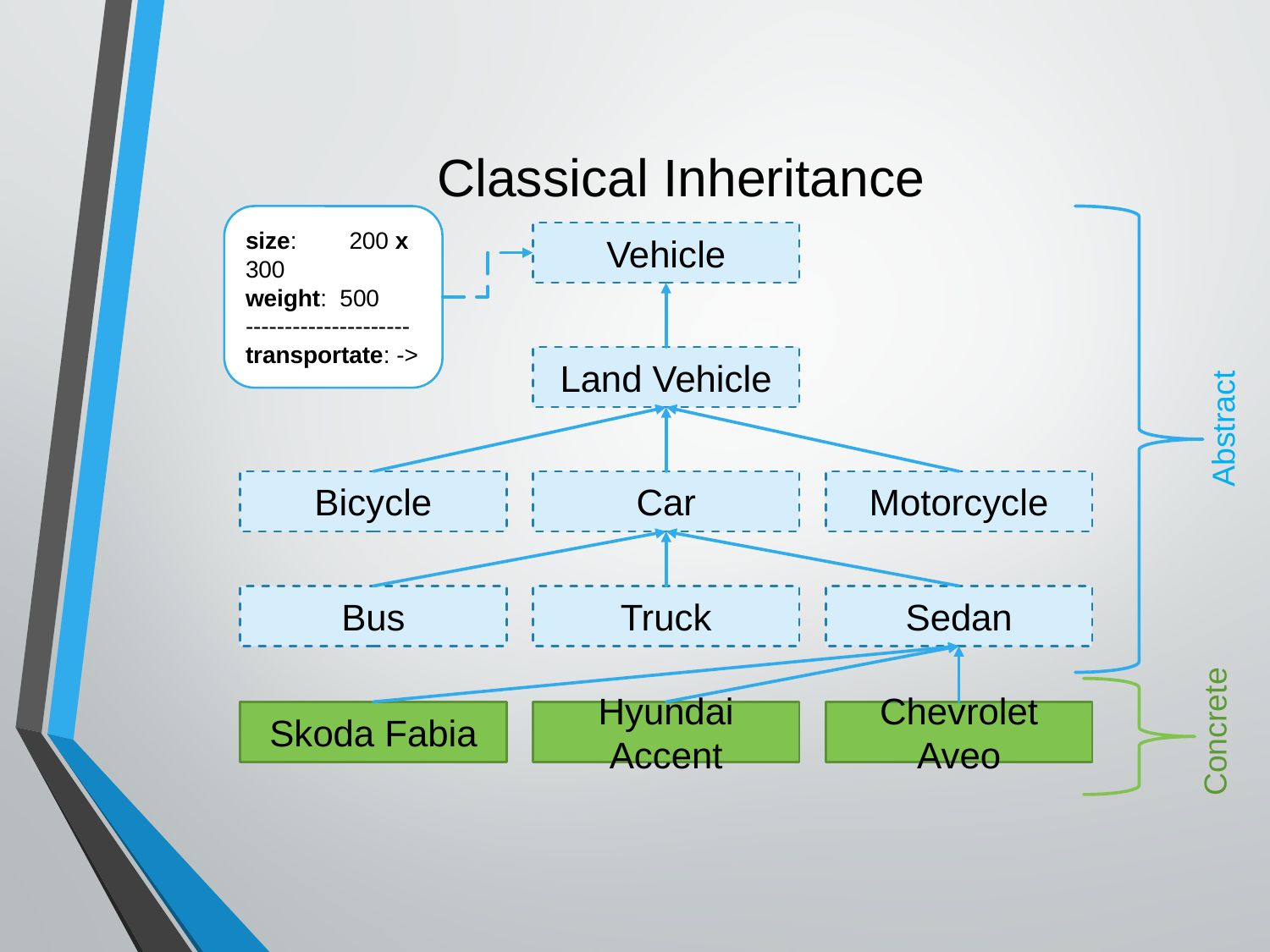

# Classical Inheritance

size:        200 x 300
weight:  500
---------------------
transportate: ->
Vehicle
Land Vehicle
Abstract
Bicycle
Car
Motorcycle
Bus
Truck
Sedan

Concrete
Skoda Fabia
Hyundai Accent
Chevrolet Aveo